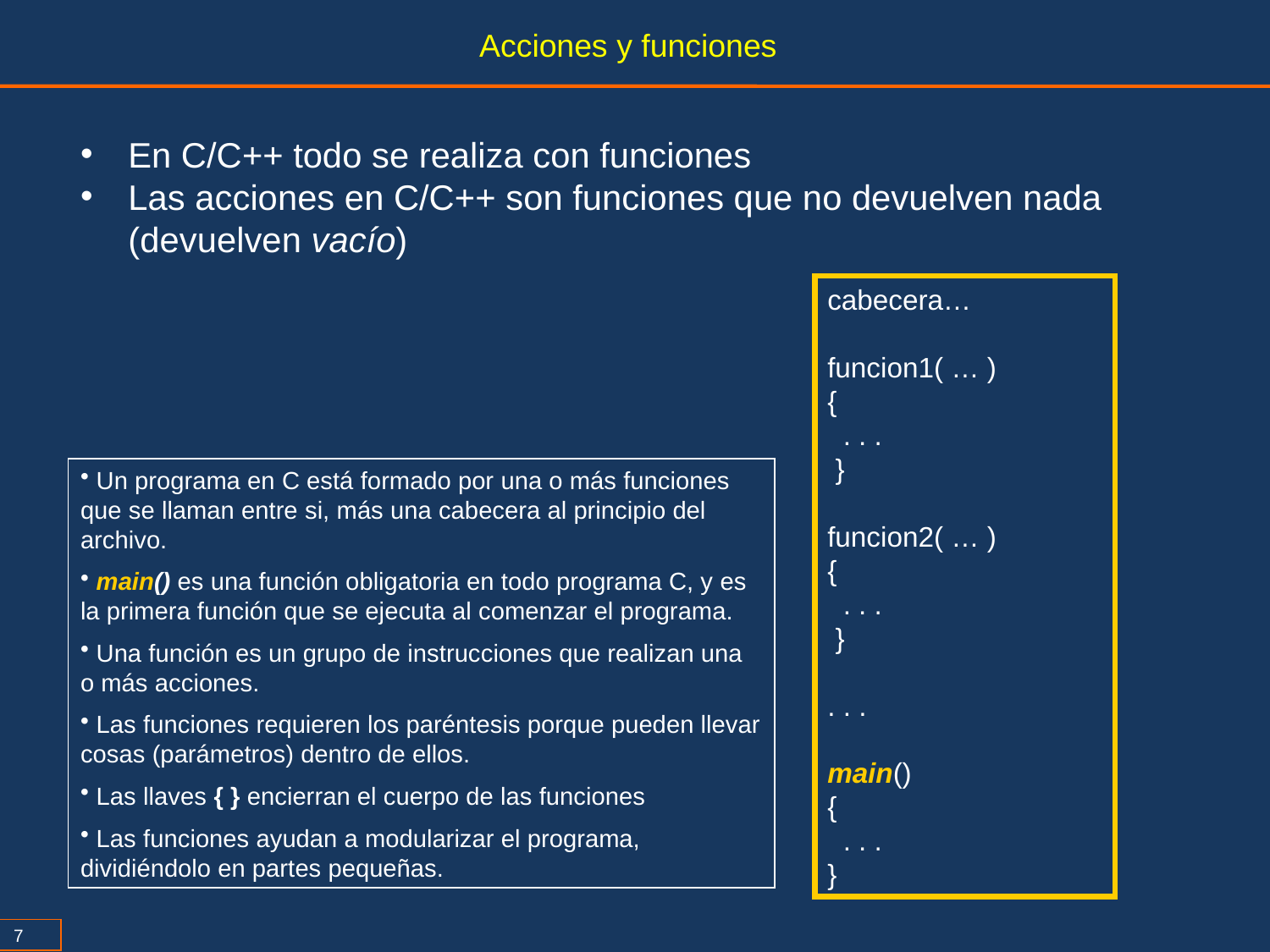

Acciones y funciones
En C/C++ todo se realiza con funciones
Las acciones en C/C++ son funciones que no devuelven nada (devuelven vacío)
cabecera…

funcion1( … )
{
  . . .
 }

funcion2( … )
{
  . . .
 }

. . .

main()
{
  . . .
}
 Un programa en C está formado por una o más funciones que se llaman entre si, más una cabecera al principio del archivo.
 main() es una función obligatoria en todo programa C, y es la primera función que se ejecuta al comenzar el programa.
 Una función es un grupo de instrucciones que realizan una o más acciones.
 Las funciones requieren los paréntesis porque pueden llevar cosas (parámetros) dentro de ellos.
 Las llaves { } encierran el cuerpo de las funciones
 Las funciones ayudan a modularizar el programa, dividiéndolo en partes pequeñas.